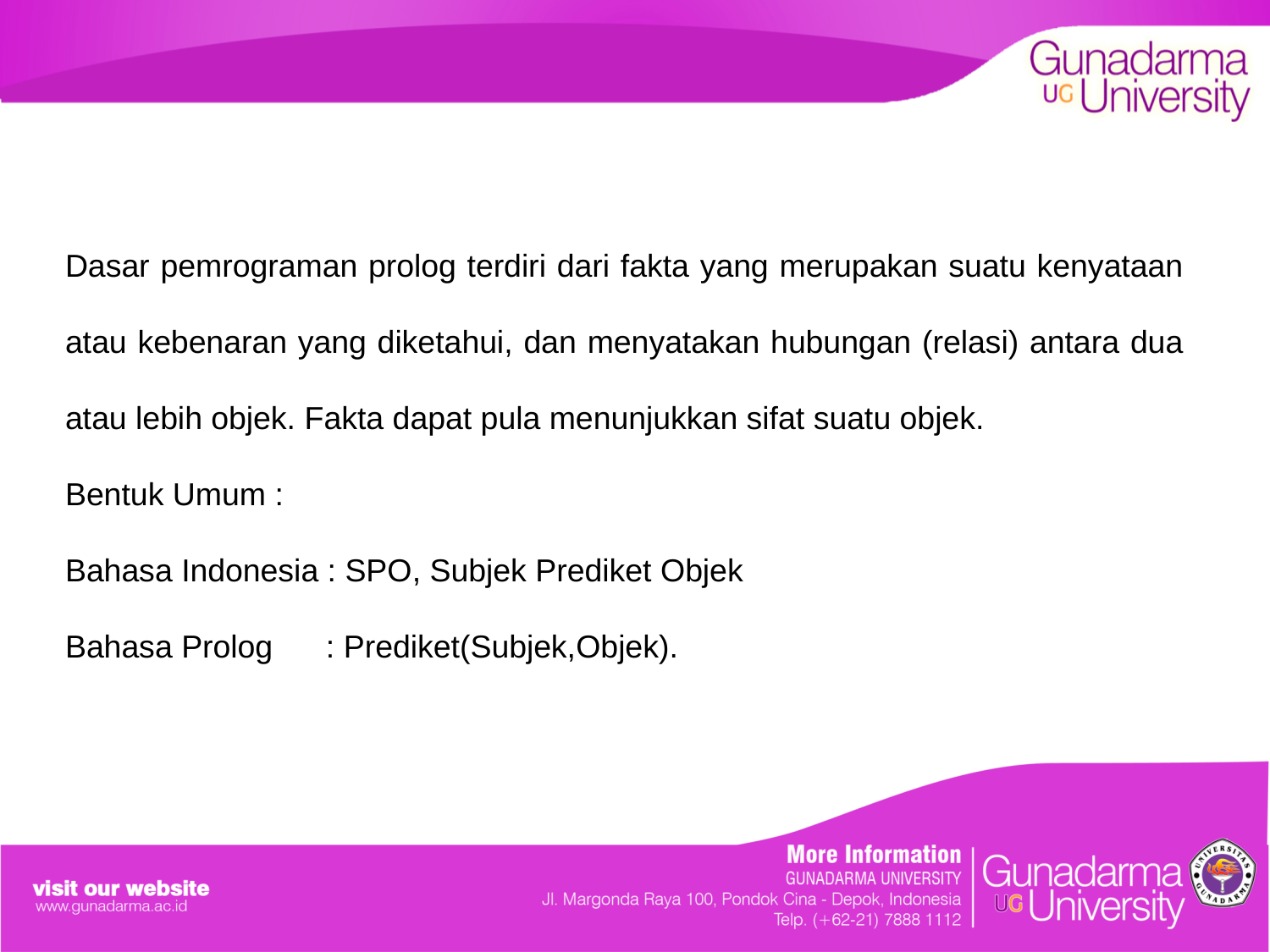

Dasar pemrograman prolog terdiri dari fakta yang merupakan suatu kenyataan atau kebenaran yang diketahui, dan menyatakan hubungan (relasi) antara dua atau lebih objek. Fakta dapat pula menunjukkan sifat suatu objek.
Bentuk Umum :
Bahasa Indonesia : SPO, Subjek Prediket Objek
Bahasa Prolog      : Prediket(Subjek,Objek).